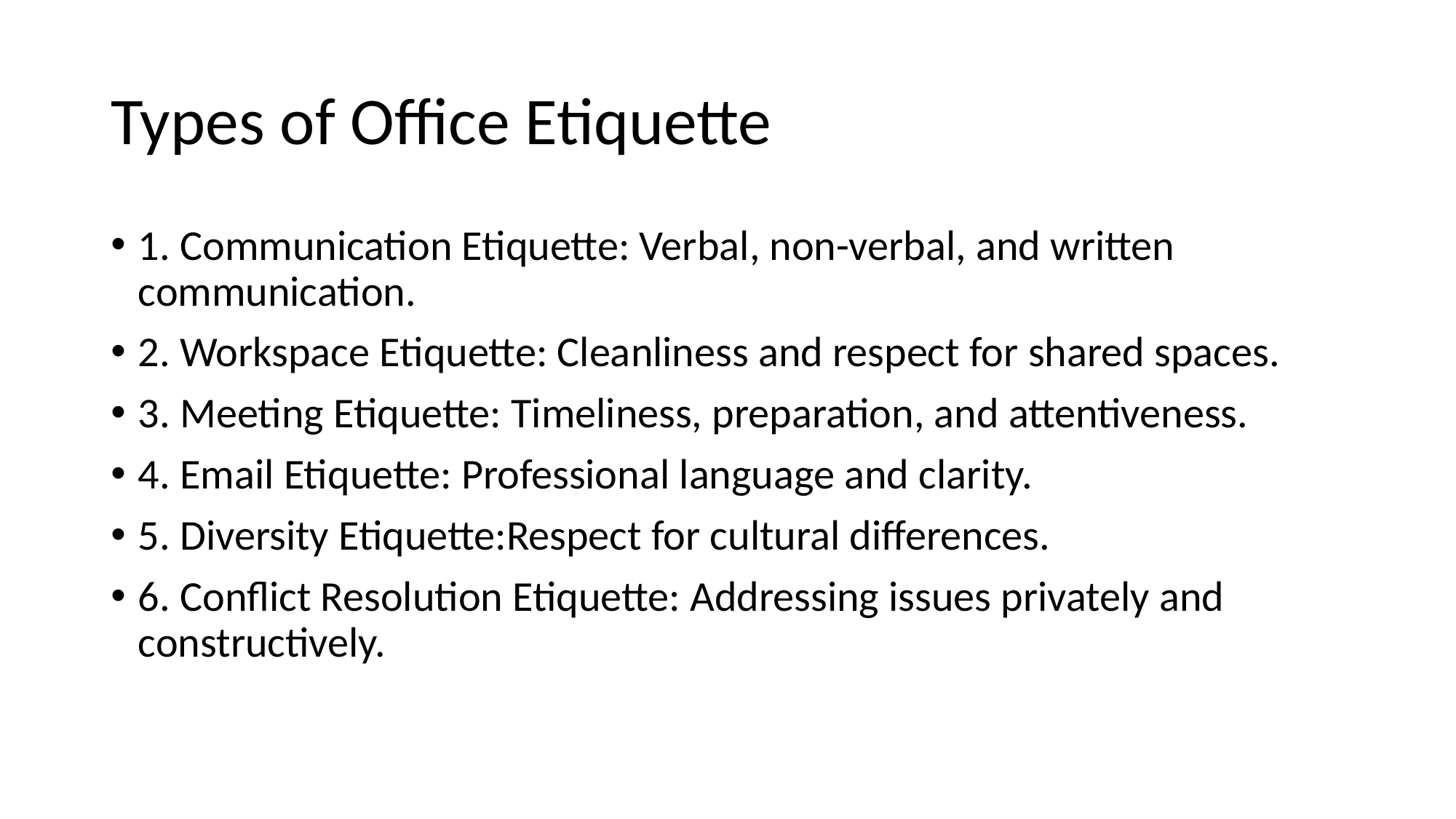

# Types of Office Etiquette
1. Communication Etiquette: Verbal, non-verbal, and written communication.
2. Workspace Etiquette: Cleanliness and respect for shared spaces.
3. Meeting Etiquette: Timeliness, preparation, and attentiveness.
4. Email Etiquette: Professional language and clarity.
5. Diversity Etiquette:Respect for cultural differences.
6. Conflict Resolution Etiquette: Addressing issues privately and constructively.